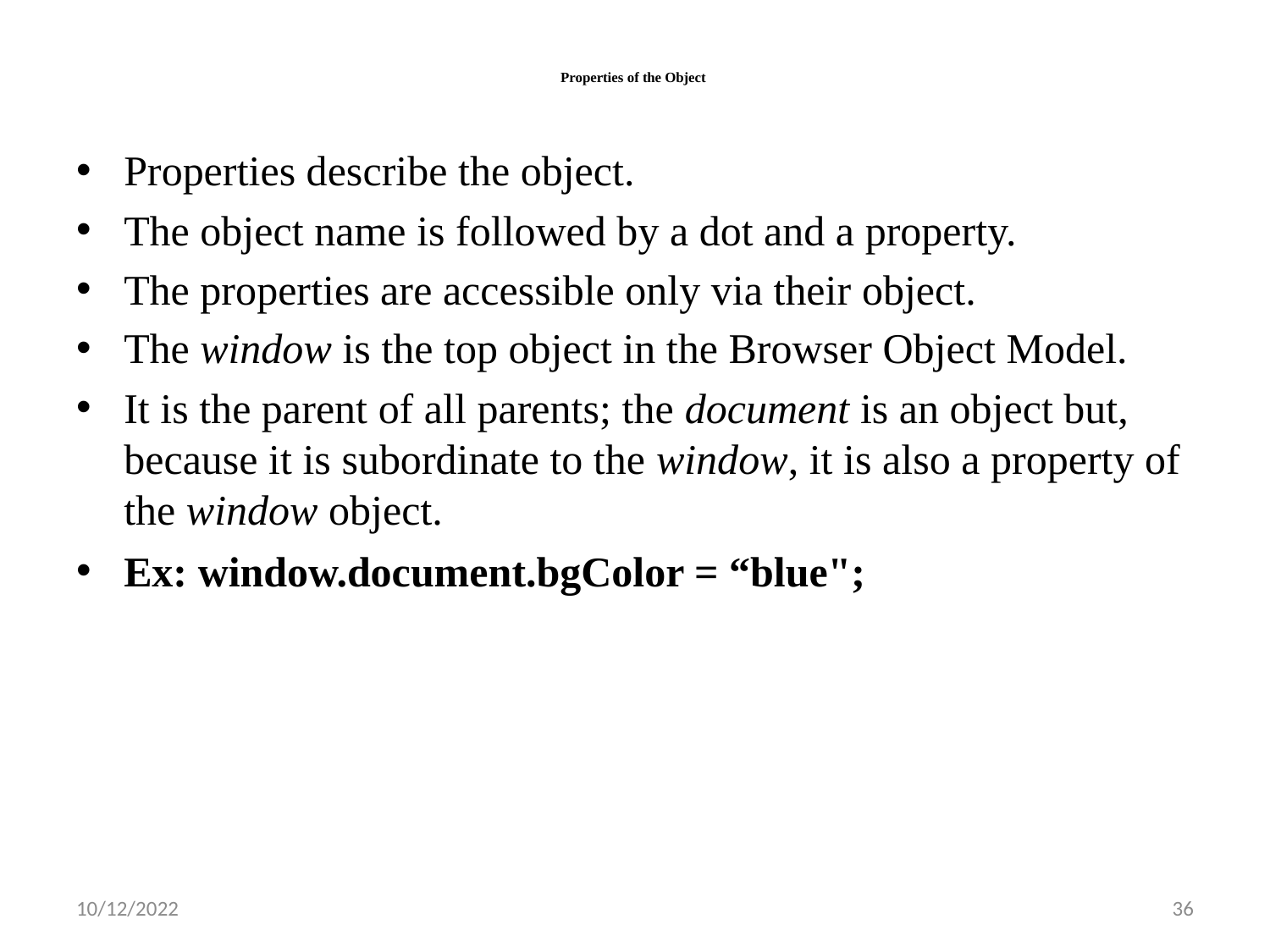

# Properties of the Object
Properties describe the object.
The object name is followed by a dot and a property.
The properties are accessible only via their object.
The window is the top object in the Browser Object Model.
It is the parent of all parents; the document is an object but, because it is subordinate to the window, it is also a property of the window object.
Ex: window.document.bgColor = “blue";
10/12/2022
36